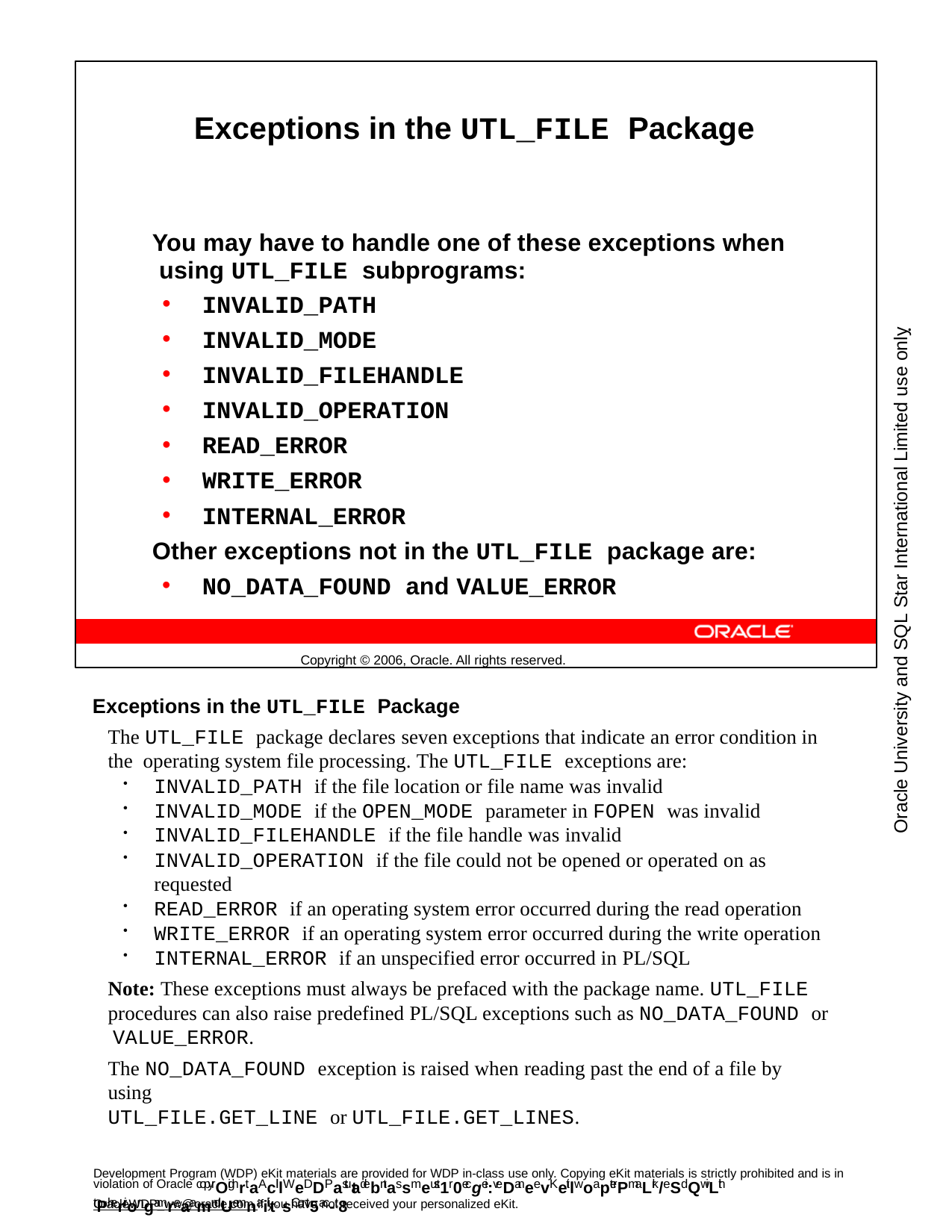

Exceptions in the UTL_FILE Package

You may have to handle one of these exceptions when  using UTL_FILE subprograms:
INVALID_PATH
INVALID_MODE
INVALID_FILEHANDLE
INVALID_OPERATION
READ_ERROR
WRITE_ERROR
INTERNAL_ERROR
Other exceptions not in the UTL_FILE package are:
NO_DATA_FOUND and VALUE_ERROR

Copyright © 2006, Oracle. All rights reserved.
Oracle University and SQL Star International Limited use onlyฺ

Exceptions in the UTL_FILE Package
The UTL_FILE package declares seven exceptions that indicate an error condition in the  operating system file processing. The UTL_FILE exceptions are:
INVALID_PATH if the file location or file name was invalid
INVALID_MODE if the OPEN_MODE parameter in FOPEN was invalid
INVALID_FILEHANDLE if the file handle was invalid
INVALID_OPERATION if the file could not be opened or operated on as requested
READ_ERROR if an operating system error occurred during the read operation
WRITE_ERROR if an operating system error occurred during the write operation
INTERNAL_ERROR if an unspecified error occurred in PL/SQL
Note: These exceptions must always be prefaced with the package name. UTL_FILE  procedures can also raise predefined PL/SQL exceptions such as NO_DATA_FOUND or  VALUE_ERROR.
The NO_DATA_FOUND exception is raised when reading past the end of a file by using
UTL_FILE.GET_LINE or UTL_FILE.GET_LINES.
Development Program (WDP) eKit materials are provided for WDP in-class use only. Copying eKit materials is strictly prohibited and is in
violation of Oracle copyrOighrt.aAclllWeDDP astutadebntas smeust1r0ecgei:veDaneevKeitlwoapterPmaLrk/eSdQwiLth tPherirongamreaamnd Uemnaiilt. sCont5ac-t8
OracleWDP_ww@oracle.com if you have not received your personalized eKit.